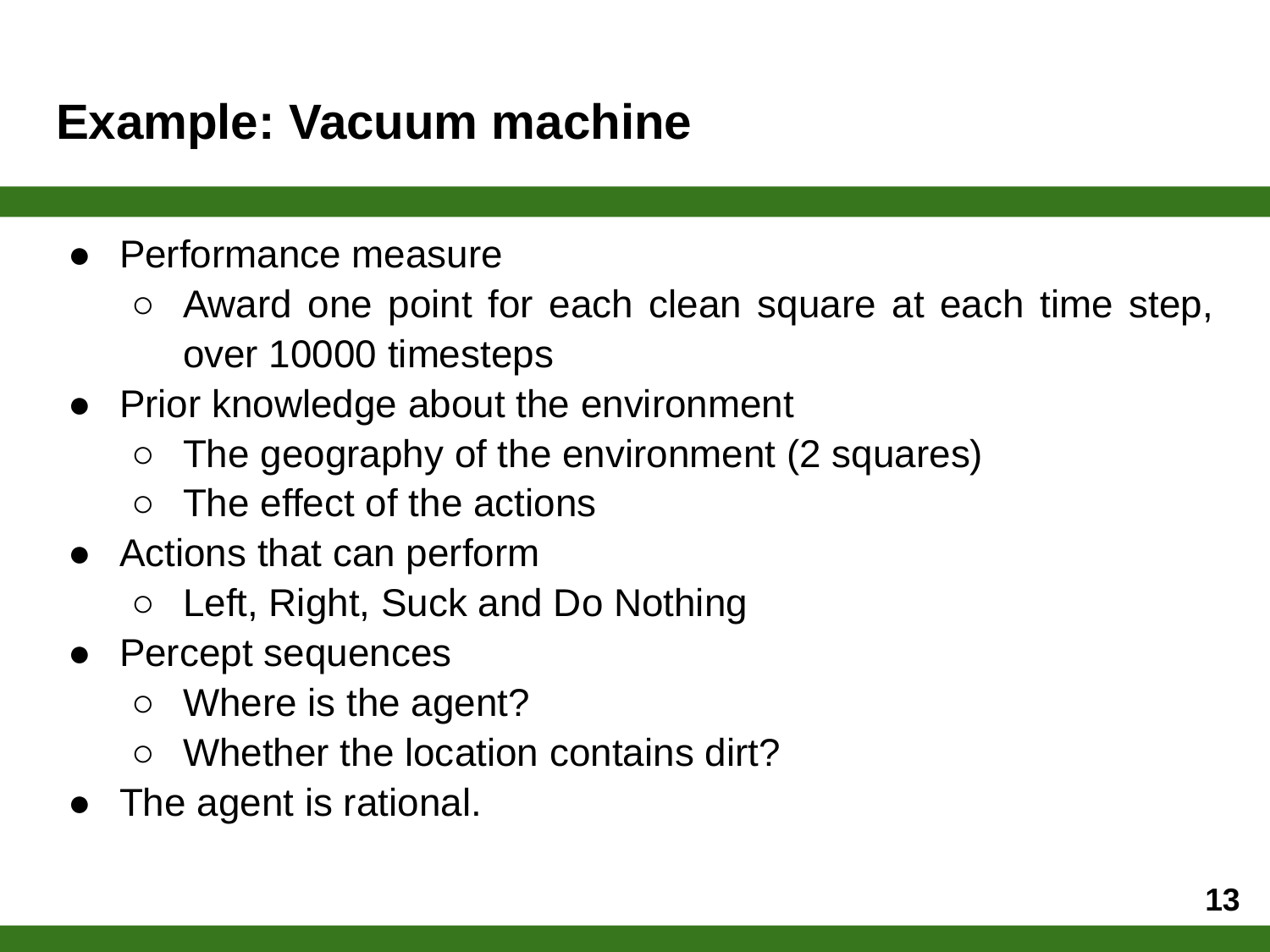

# Example: Vacuum machine
Performance measure
Award one point for each clean square at each time step, over 10000 timesteps
Prior knowledge about the environment
The geography of the environment (2 squares)
The effect of the actions
Actions that can perform
Left, Right, Suck and Do Nothing
Percept sequences
Where is the agent?
Whether the location contains dirt?
The agent is rational.
13